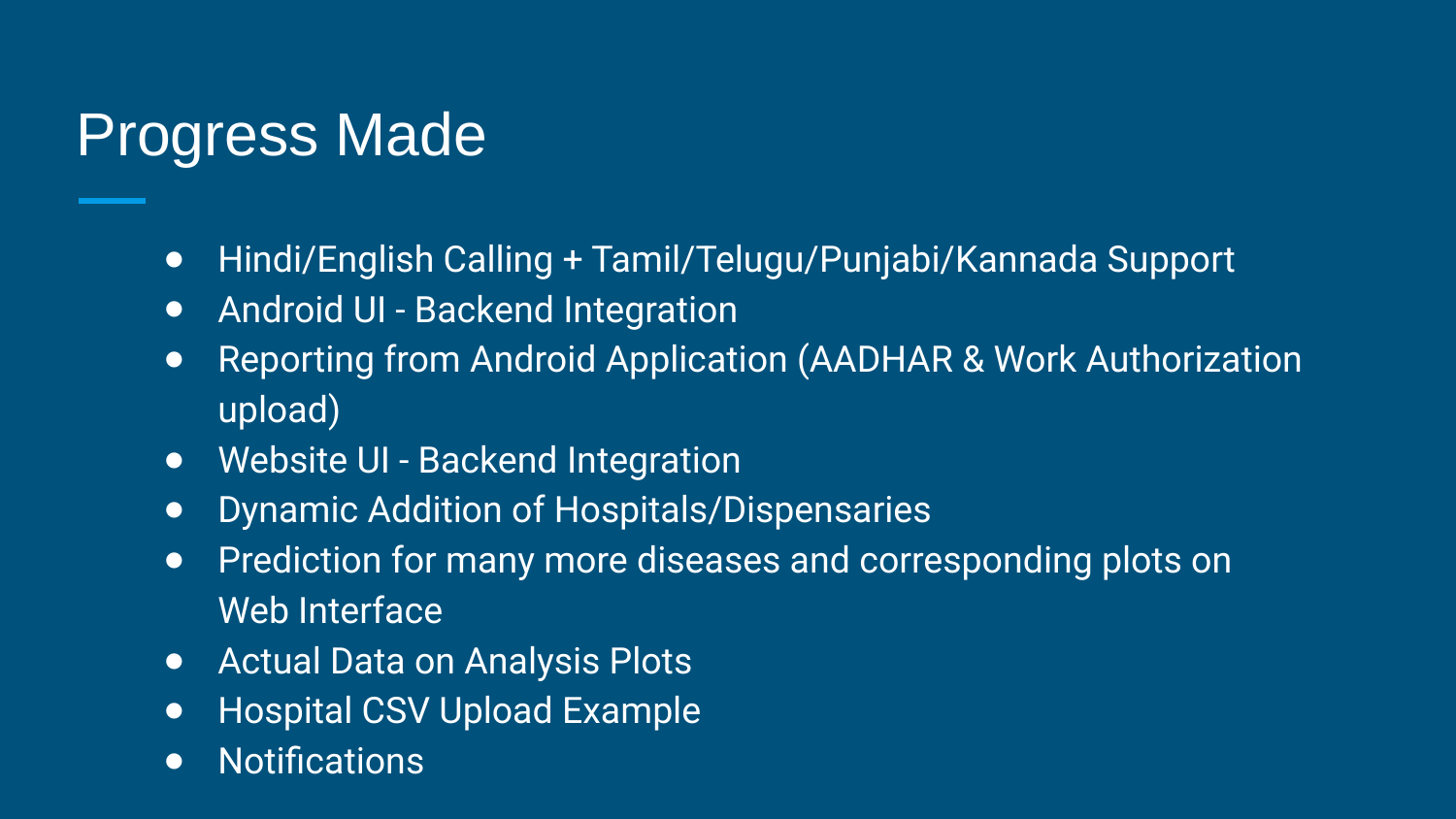

# Progress Made
Hindi/English Calling + Tamil/Telugu/Punjabi/Kannada Support
Android UI - Backend Integration
Reporting from Android Application (AADHAR & Work Authorization upload)
Website UI - Backend Integration
Dynamic Addition of Hospitals/Dispensaries
Prediction for many more diseases and corresponding plots on Web Interface
Actual Data on Analysis Plots
Hospital CSV Upload Example
Notifications